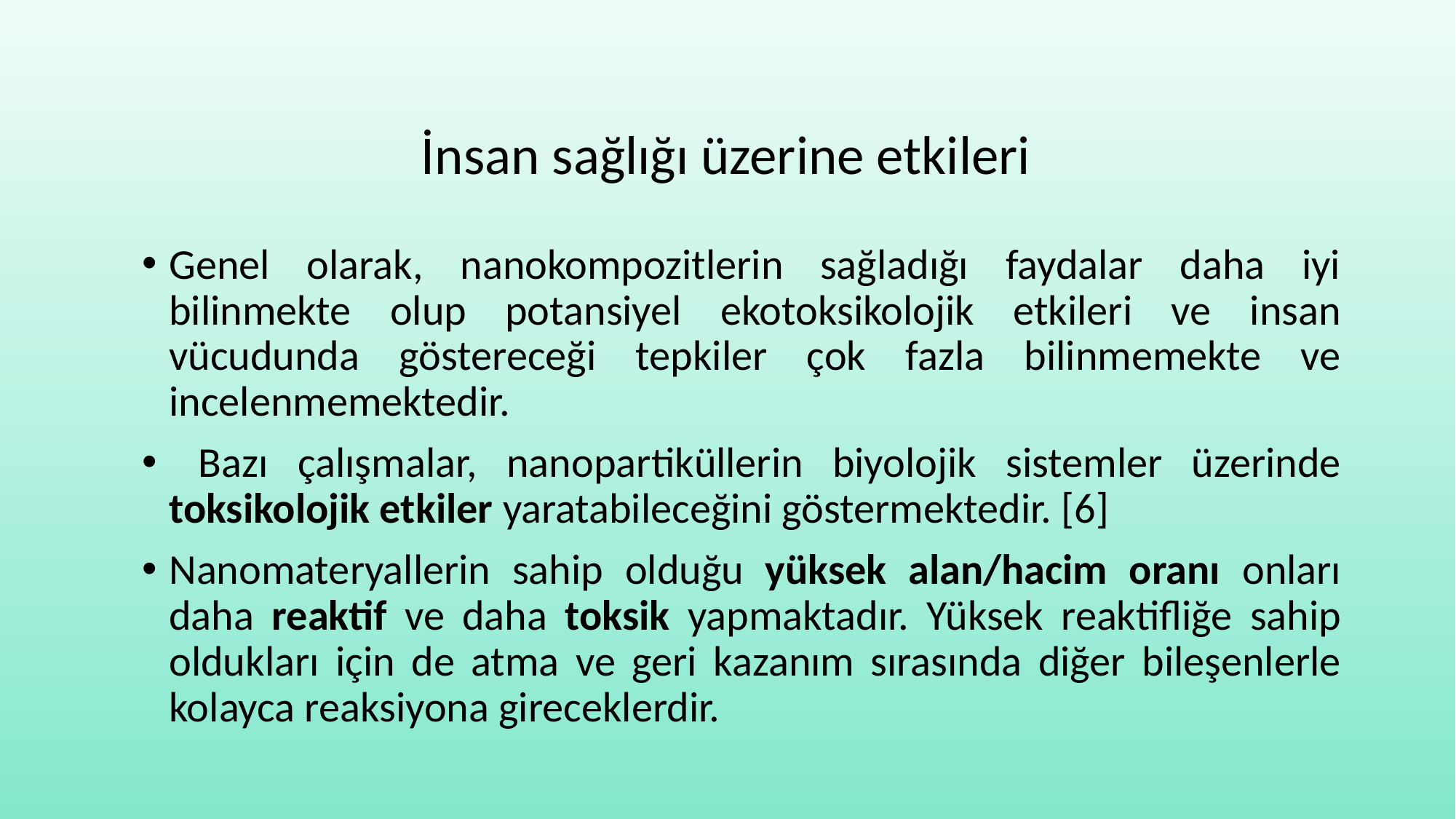

# İnsan sağlığı üzerine etkileri
Genel olarak, nanokompozitlerin sağladığı faydalar daha iyi bilinmekte olup potansiyel ekotoksikolojik etkileri ve insan vücudunda göstereceği tepkiler çok fazla bilinmemekte ve incelenmemektedir.
 Bazı çalışmalar, nanopartiküllerin biyolojik sistemler üzerinde toksikolojik etkiler yaratabileceğini göstermektedir. [6]
Nanomateryallerin sahip olduğu yüksek alan/hacim oranı onları daha reaktif ve daha toksik yapmaktadır. Yüksek reaktifliğe sahip oldukları için de atma ve geri kazanım sırasında diğer bileşenlerle kolayca reaksiyona gireceklerdir.